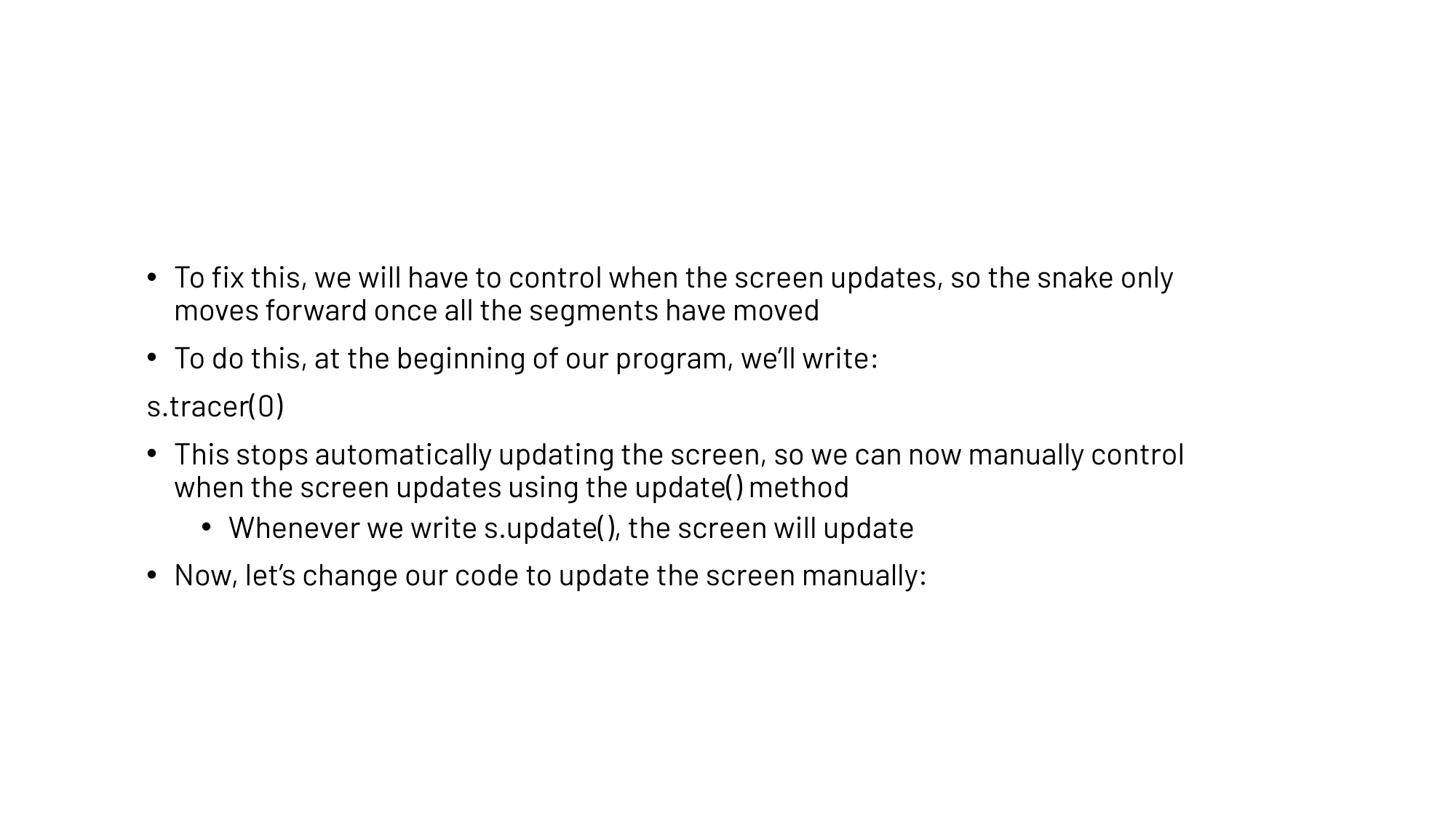

To fix this, we will have to control when the screen updates, so the snake only moves forward once all the segments have moved
To do this, at the beginning of our program, we’ll write:
s.tracer(0)
This stops automatically updating the screen, so we can now manually control when the screen updates using the update() method
Whenever we write s.update(), the screen will update
Now, let’s change our code to update the screen manually: